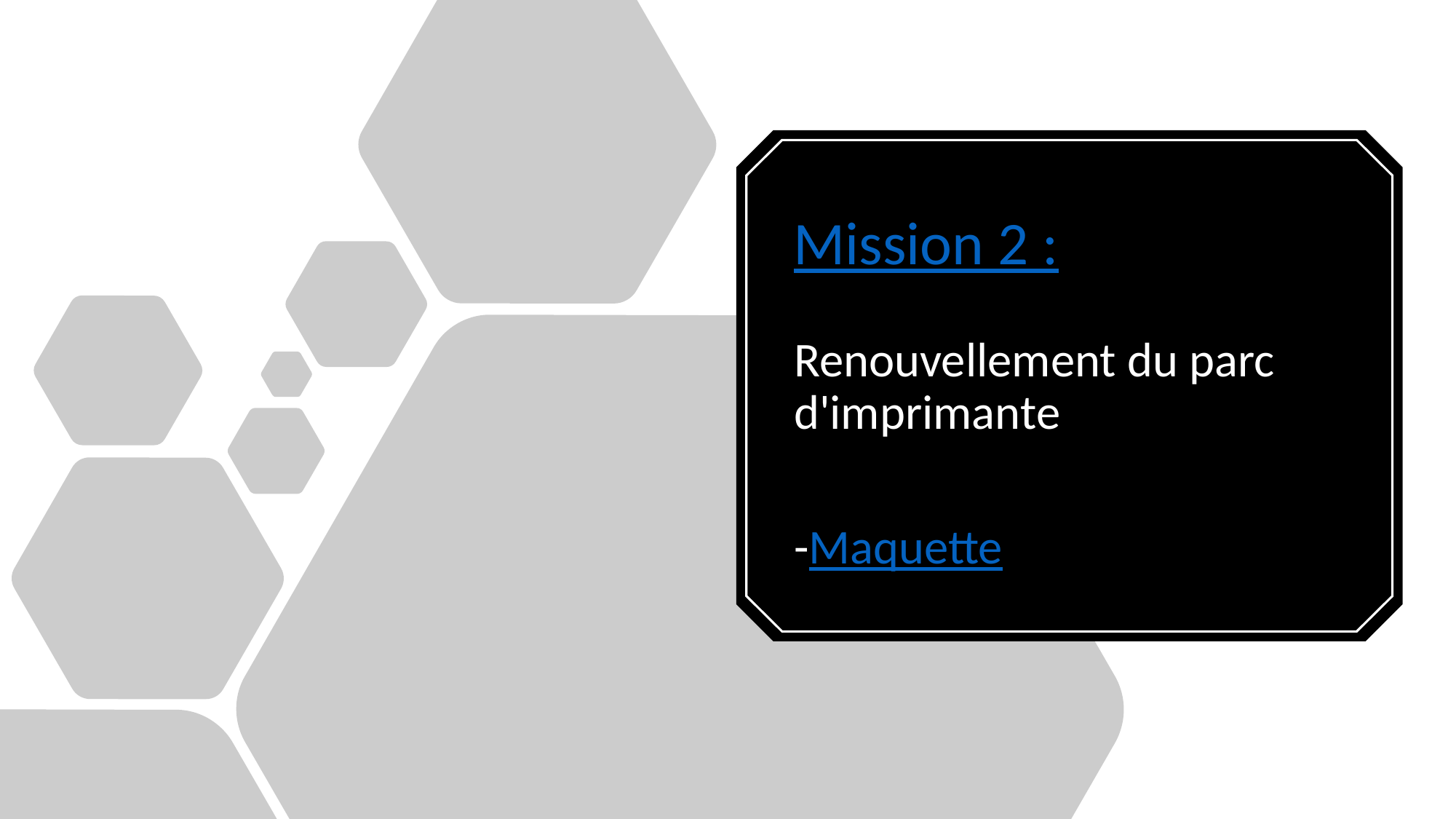

# Mission 2 :
Renouvellement du parc d'imprimante

-Maquette